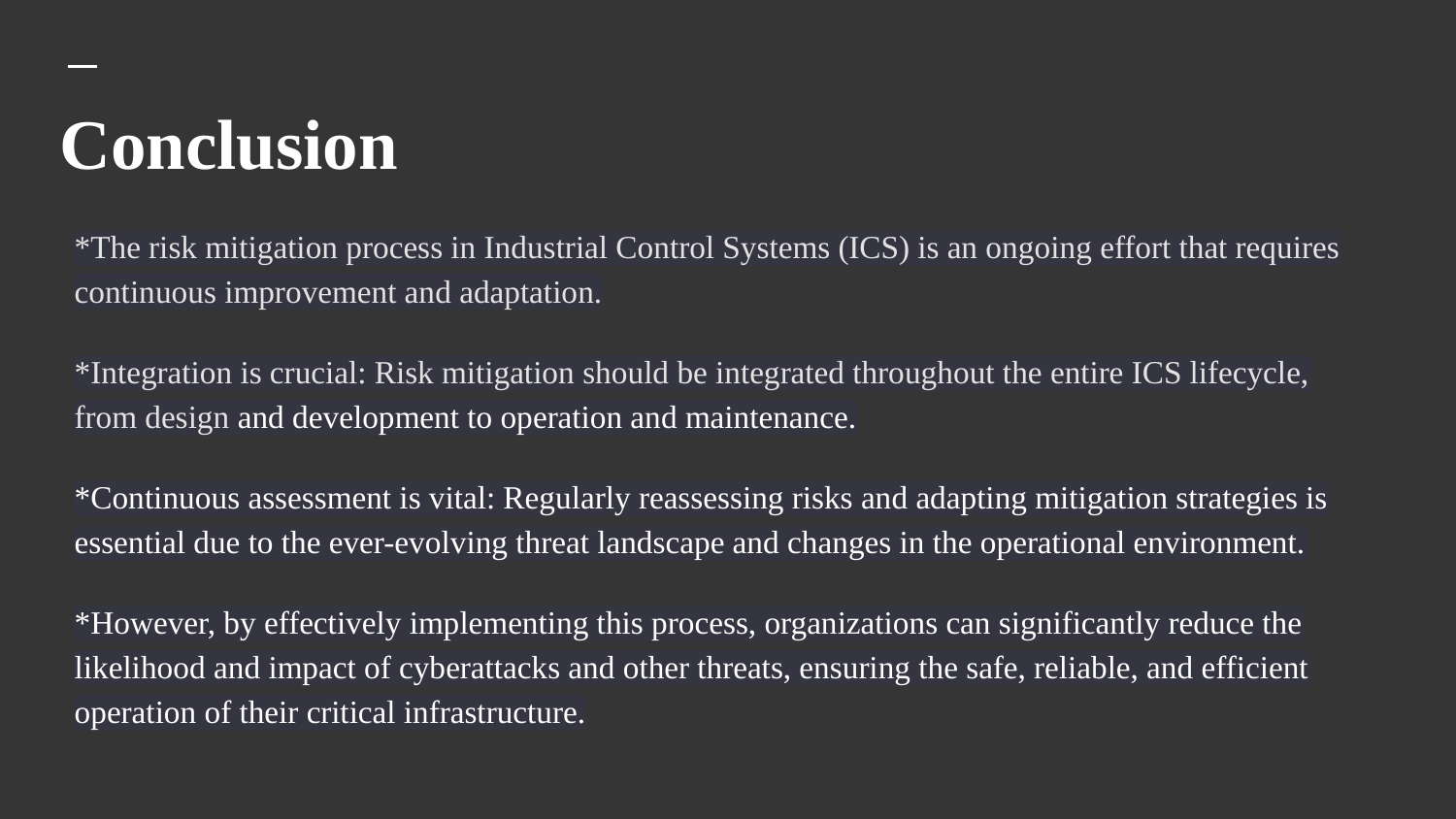

# Conclusion

*The risk mitigation process in Industrial Control Systems (ICS) is an ongoing effort that requires continuous improvement and adaptation.
*Integration is crucial: Risk mitigation should be integrated throughout the entire ICS lifecycle, from design and development to operation and maintenance.
*Continuous assessment is vital: Regularly reassessing risks and adapting mitigation strategies is essential due to the ever-evolving threat landscape and changes in the operational environment.
*However, by effectively implementing this process, organizations can significantly reduce the likelihood and impact of cyberattacks and other threats, ensuring the safe, reliable, and efficient operation of their critical infrastructure.